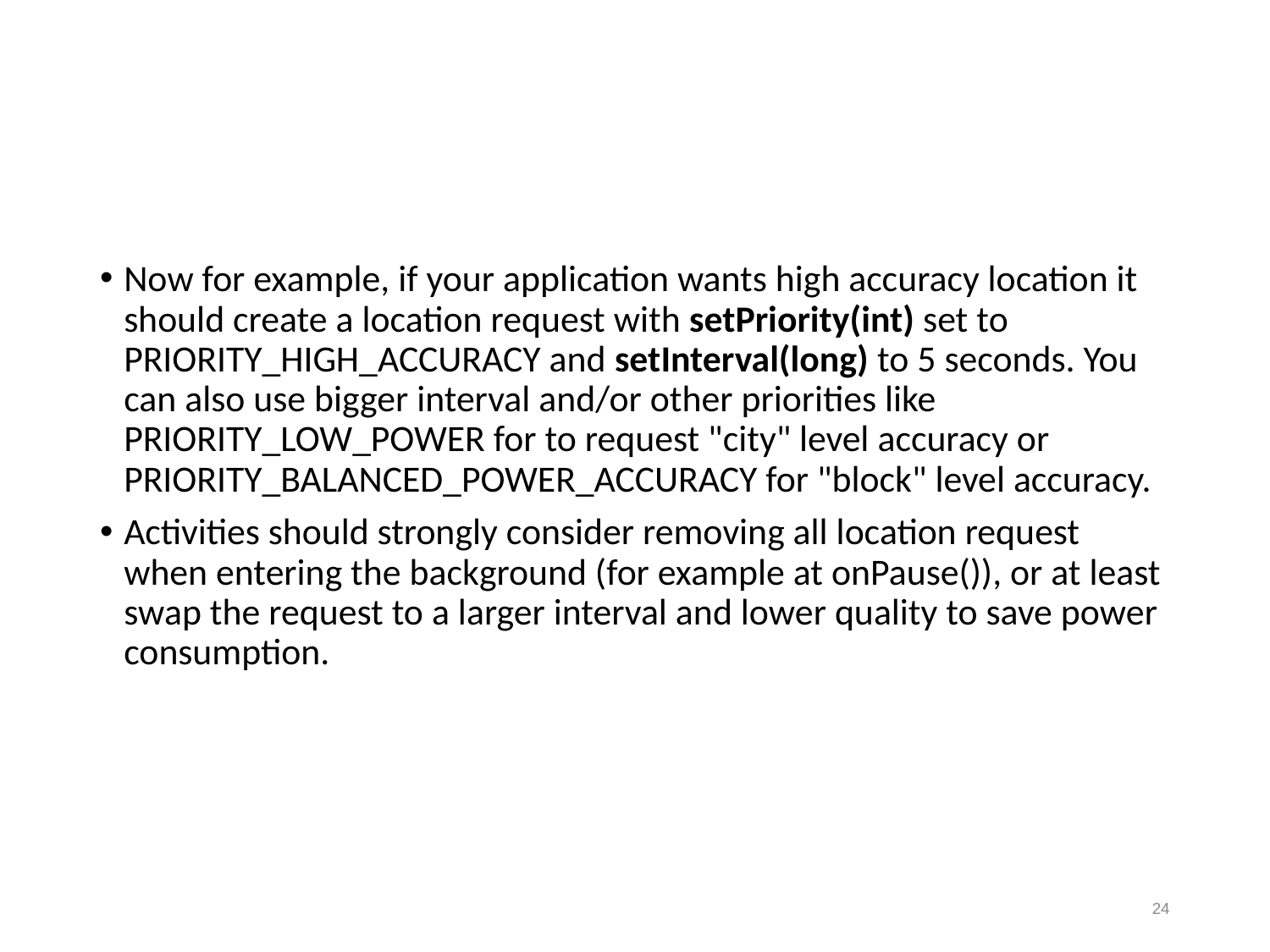

#
Now for example, if your application wants high accuracy location it should create a location request with setPriority(int) set to PRIORITY_HIGH_ACCURACY and setInterval(long) to 5 seconds. You can also use bigger interval and/or other priorities like PRIORITY_LOW_POWER for to request "city" level accuracy or PRIORITY_BALANCED_POWER_ACCURACY for "block" level accuracy.
Activities should strongly consider removing all location request when entering the background (for example at onPause()), or at least swap the request to a larger interval and lower quality to save power consumption.
24